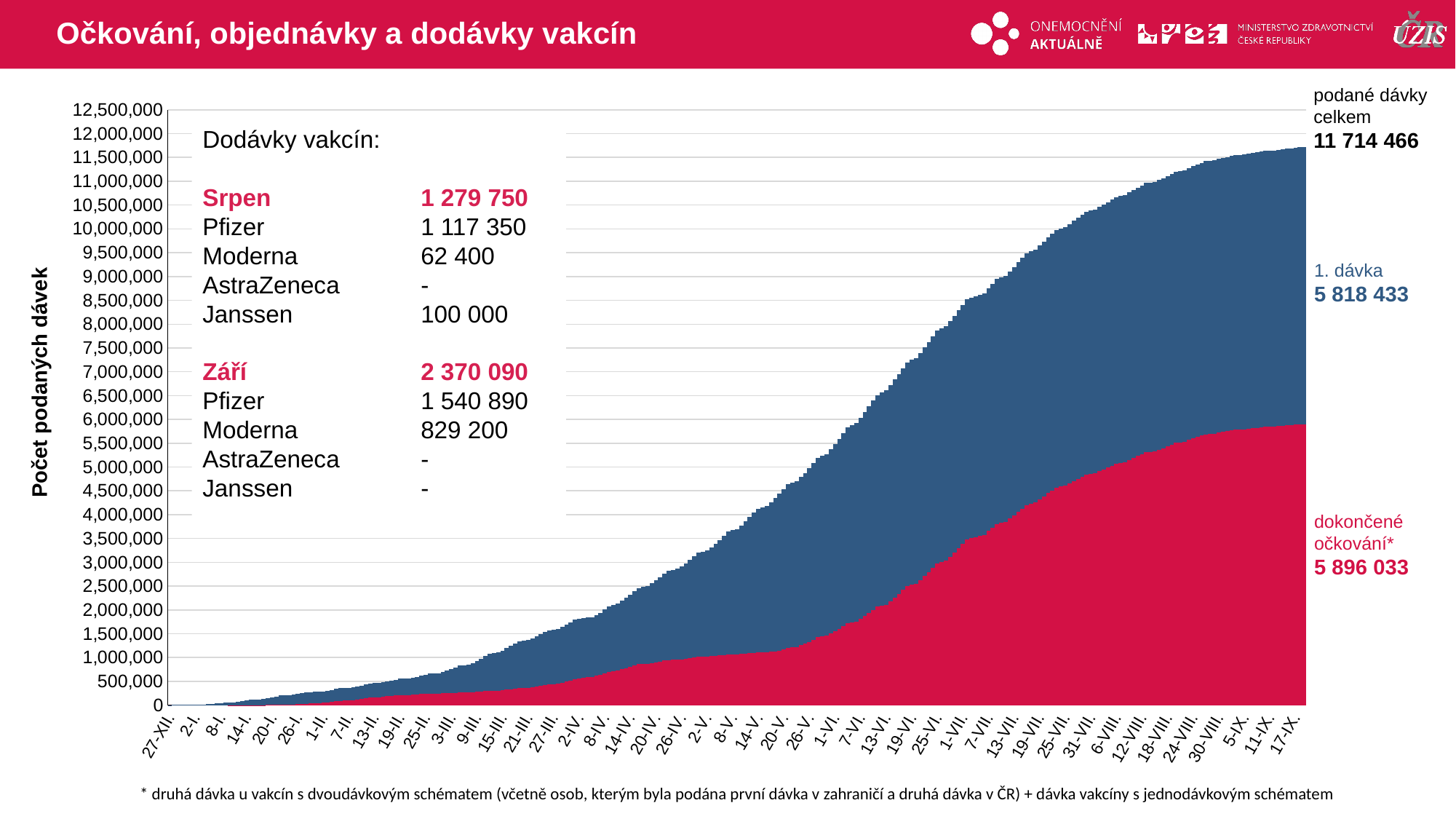

# Očkování, objednávky a dodávky vakcín
podané dávky celkem
11 714 466

### Chart

| Category | dokončené očkování | první dávka |
|---|---|---|
| 27-XII. | 0.0 | 1272.0 |
| 28-XII. | 0.0 | 3571.0 |
| 29-XII. | 0.0 | 7025.0 |
| 30-XII. | 0.0 | 10515.0 |
| 31-XII. | 0.0 | 11821.0 |
| 1-I. | 0.0 | 12086.0 |
| 2-I. | 0.0 | 13358.0 |
| 3-I. | 0.0 | 14278.0 |
| 4-I. | 0.0 | 17870.0 |
| 5-I. | 0.0 | 22371.0 |
| 6-I. | 0.0 | 28215.0 |
| 7-I. | 0.0 | 36186.0 |
| 8-I. | 0.0 | 46165.0 |
| 9-I. | 0.0 | 48185.0 |
| 10-I. | 2.0 | 49942.0 |
| 11-I. | 4.0 | 59760.0 |
| 12-I. | 6.0 | 73166.0 |
| 13-I. | 6.0 | 86667.0 |
| 14-I. | 8.0 | 101863.0 |
| 15-I. | 8.0 | 115834.0 |
| 16-I. | 10.0 | 119211.0 |
| 17-I. | 651.0 | 121814.0 |
| 18-I. | 2471.0 | 134288.0 |
| 19-I. | 5180.0 | 146847.0 |
| 20-I. | 7823.0 | 160486.0 |
| 21-I. | 9554.0 | 176096.0 |
| 22-I. | 10598.0 | 190931.0 |
| 23-I. | 11468.0 | 194230.0 |
| 24-I. | 12337.0 | 196475.0 |
| 25-I. | 15308.0 | 206097.0 |
| 26-I. | 19276.0 | 216625.0 |
| 27-I. | 23794.0 | 225643.0 |
| 28-I. | 29908.0 | 232713.0 |
| 29-I. | 37784.0 | 238910.0 |
| 30-I. | 38871.0 | 239641.0 |
| 31-I. | 40051.0 | 240348.0 |
| 1-II. | 47973.0 | 244311.0 |
| 2-II. | 58187.0 | 248437.0 |
| 3-II. | 69165.0 | 252843.0 |
| 4-II. | 82116.0 | 257731.0 |
| 5-II. | 92760.0 | 263180.0 |
| 6-II. | 95107.0 | 264021.0 |
| 7-II. | 97594.0 | 264869.0 |
| 8-II. | 108974.0 | 268928.0 |
| 9-II. | 120892.0 | 274007.0 |
| 10-II. | 134100.0 | 279497.0 |
| 11-II. | 150273.0 | 285798.0 |
| 12-II. | 164957.0 | 292538.0 |
| 13-II. | 167936.0 | 294126.0 |
| 14-II. | 169311.0 | 295117.0 |
| 15-II. | 178643.0 | 301508.0 |
| 16-II. | 187694.0 | 310212.0 |
| 17-II. | 195980.0 | 319892.0 |
| 18-II. | 204018.0 | 332188.0 |
| 19-II. | 211338.0 | 344030.0 |
| 20-II. | 212513.0 | 346011.0 |
| 21-II. | 213527.0 | 347100.0 |
| 22-II. | 219532.0 | 357206.0 |
| 23-II. | 226492.0 | 370121.0 |
| 24-II. | 232507.0 | 383974.0 |
| 25-II. | 238037.0 | 401924.0 |
| 26-II. | 243363.0 | 418072.0 |
| 27-II. | 243913.0 | 421077.0 |
| 28-II. | 244458.0 | 423419.0 |
| 1-III. | 247880.0 | 442938.0 |
| 2-III. | 251413.0 | 470123.0 |
| 3-III. | 255900.0 | 500952.0 |
| 4-III. | 260562.0 | 534133.0 |
| 5-III. | 265958.0 | 562907.0 |
| 6-III. | 266803.0 | 575029.0 |
| 7-III. | 267636.0 | 586461.0 |
| 8-III. | 272462.0 | 616123.0 |
| 9-III. | 278821.0 | 652373.0 |
| 10-III. | 285751.0 | 693586.0 |
| 11-III. | 294099.0 | 738365.0 |
| 12-III. | 302540.0 | 777119.0 |
| 13-III. | 303828.0 | 794163.0 |
| 14-III. | 304963.0 | 806248.0 |
| 15-III. | 313727.0 | 834600.0 |
| 16-III. | 324232.0 | 873428.0 |
| 17-III. | 334710.0 | 910859.0 |
| 18-III. | 347100.0 | 948784.0 |
| 19-III. | 360685.0 | 983217.0 |
| 20-III. | 362700.0 | 998323.0 |
| 21-III. | 364243.0 | 1005710.0 |
| 22-III. | 376714.0 | 1030203.0 |
| 23-III. | 390037.0 | 1056769.0 |
| 24-III. | 405742.0 | 1083586.0 |
| 25-III. | 423565.0 | 1109871.0 |
| 26-III. | 441037.0 | 1134627.0 |
| 27-III. | 445866.0 | 1143040.0 |
| 28-III. | 449996.0 | 1148563.0 |
| 29-III. | 470656.0 | 1167602.0 |
| 30-III. | 492797.0 | 1192245.0 |
| 31-III. | 519824.0 | 1215276.0 |
| 1-IV. | 551820.0 | 1240825.0 |
| 2-IV. | 564594.0 | 1247686.0 |
| 3-IV. | 575497.0 | 1251276.0 |
| 4-IV. | 584293.0 | 1253751.0 |
| 5-IV. | 591459.0 | 1256112.0 |
| 6-IV. | 620668.0 | 1272185.0 |
| 7-IV. | 642818.0 | 1295537.0 |
| 8-IV. | 673797.0 | 1334139.0 |
| 9-IV. | 703945.0 | 1373584.0 |
| 10-IV. | 719216.0 | 1389009.0 |
| 11-IV. | 729227.0 | 1398745.0 |
| 12-IV. | 754309.0 | 1436942.0 |
| 13-IV. | 780277.0 | 1473133.0 |
| 14-IV. | 807604.0 | 1511881.0 |
| 15-IV. | 833284.0 | 1559587.0 |
| 16-IV. | 858879.0 | 1604150.0 |
| 17-IV. | 867887.0 | 1620790.0 |
| 18-IV. | 872860.0 | 1633740.0 |
| 19-IV. | 888266.0 | 1677683.0 |
| 20-IV. | 904098.0 | 1720188.0 |
| 21-IV. | 918361.0 | 1767874.0 |
| 22-IV. | 935716.0 | 1822290.0 |
| 23-IV. | 947733.0 | 1871979.0 |
| 24-IV. | 952960.0 | 1889768.0 |
| 25-IV. | 956937.0 | 1904419.0 |
| 26-IV. | 964470.0 | 1953430.0 |
| 27-IV. | 976655.0 | 2001441.0 |
| 28-IV. | 990611.0 | 2058703.0 |
| 29-IV. | 1006431.0 | 2122622.0 |
| 30-IV. | 1016343.0 | 2183327.0 |
| 1-V. | 1019757.0 | 2202512.0 |
| 2-V. | 1022005.0 | 2221371.0 |
| 3-V. | 1027042.0 | 2287453.0 |
| 4-V. | 1035331.0 | 2352327.0 |
| 5-V. | 1044677.0 | 2423469.0 |
| 6-V. | 1055302.0 | 2501843.0 |
| 7-V. | 1065327.0 | 2577161.0 |
| 8-V. | 1067049.0 | 2606408.0 |
| 9-V. | 1068234.0 | 2630565.0 |
| 10-V. | 1075394.0 | 2701600.0 |
| 11-V. | 1084157.0 | 2775843.0 |
| 12-V. | 1093187.0 | 2854067.0 |
| 13-V. | 1102309.0 | 2936542.0 |
| 14-V. | 1110028.0 | 3014832.0 |
| 15-V. | 1112209.0 | 3046600.0 |
| 16-V. | 1113401.0 | 3072332.0 |
| 17-V. | 1120073.0 | 3143928.0 |
| 18-V. | 1133049.0 | 3214828.0 |
| 19-V. | 1148124.0 | 3291025.0 |
| 20-V. | 1175078.0 | 3364796.0 |
| 21-V. | 1202744.0 | 3432111.0 |
| 22-V. | 1213871.0 | 3464263.0 |
| 23-V. | 1222869.0 | 3486557.0 |
| 24-V. | 1256457.0 | 3532344.0 |
| 25-V. | 1292189.0 | 3582383.0 |
| 26-V. | 1329659.0 | 3648189.0 |
| 27-V. | 1376919.0 | 3707417.0 |
| 28-V. | 1423391.0 | 3766973.0 |
| 29-V. | 1440451.0 | 3795974.0 |
| 30-V. | 1454849.0 | 3818304.0 |
| 31-V. | 1502331.0 | 3872157.0 |
| 1-VI. | 1551076.0 | 3928880.0 |
| 2-VI. | 1604959.0 | 3989267.0 |
| 3-VI. | 1665086.0 | 4044674.0 |
| 4-VI. | 1722383.0 | 4104483.0 |
| 5-VI. | 1741145.0 | 4138487.0 |
| 6-VI. | 1756231.0 | 4165310.0 |
| 7-VI. | 1811781.0 | 4225841.0 |
| 8-VI. | 1866670.0 | 4286733.0 |
| 9-VI. | 1930981.0 | 4342273.0 |
| 10-VI. | 2001958.0 | 4393023.0 |
| 11-VI. | 2071549.0 | 4441964.0 |
| 12-VI. | 2092268.0 | 4473837.0 |
| 13-VI. | 2110614.0 | 4497782.0 |
| 14-VI. | 2184880.0 | 4538378.0 |
| 15-VI. | 2257103.0 | 4580827.0 |
| 16-VI. | 2335187.0 | 4621019.0 |
| 17-VI. | 2418122.0 | 4658197.0 |
| 18-VI. | 2498482.0 | 4698512.0 |
| 19-VI. | 2527688.0 | 4720211.0 |
| 20-VI. | 2551441.0 | 4737529.0 |
| 21-VI. | 2629889.0 | 4768590.0 |
| 22-VI. | 2712021.0 | 4799912.0 |
| 23-VI. | 2797125.0 | 4829751.0 |
| 24-VI. | 2887042.0 | 4857750.0 |
| 25-VI. | 2973041.0 | 4887054.0 |
| 26-VI. | 3007767.0 | 4902872.0 |
| 27-VI. | 3034341.0 | 4916803.0 |
| 28-VI. | 3119409.0 | 4943962.0 |
| 29-VI. | 3205778.0 | 4971751.0 |
| 30-VI. | 3296611.0 | 4997889.0 |
| 1-VII. | 3386509.0 | 5020052.0 |
| 2-VII. | 3472193.0 | 5045048.0 |
| 3-VII. | 3503631.0 | 5052103.0 |
| 4-VII. | 3525382.0 | 5059626.0 |
| 5-VII. | 3550682.0 | 5066953.0 |
| 6-VII. | 3578233.0 | 5072319.0 |
| 7-VII. | 3657081.0 | 5097108.0 |
| 8-VII. | 3727280.0 | 5122353.0 |
| 9-VII. | 3796420.0 | 5148803.0 |
| 10-VII. | 3824969.0 | 5158110.0 |
| 11-VII. | 3847805.0 | 5166592.0 |
| 12-VII. | 3916793.0 | 5192793.0 |
| 13-VII. | 3986556.0 | 5217126.0 |
| 14-VII. | 4058429.0 | 5240948.0 |
| 15-VII. | 4124319.0 | 5267788.0 |
| 16-VII. | 4196902.0 | 5293209.0 |
| 17-VII. | 4228266.0 | 5301460.0 |
| 18-VII. | 4254217.0 | 5309341.0 |
| 19-VII. | 4321134.0 | 5331188.0 |
| 20-VII. | 4388065.0 | 5350632.0 |
| 21-VII. | 4451397.0 | 5371199.0 |
| 22-VII. | 4509890.0 | 5390464.0 |
| 23-VII. | 4564494.0 | 5410518.0 |
| 24-VII. | 4592072.0 | 5416624.0 |
| 25-VII. | 4614054.0 | 5422077.0 |
| 26-VII. | 4662495.0 | 5442931.0 |
| 27-VII. | 4709000.0 | 5462298.0 |
| 28-VII. | 4754854.0 | 5479739.0 |
| 29-VII. | 4796675.0 | 5497662.0 |
| 30-VII. | 4839106.0 | 5517586.0 |
| 31-VII. | 4858573.0 | 5524937.0 |
| 1-VIII. | 4874691.0 | 5530302.0 |
| 2-VIII. | 4912139.0 | 5546425.0 |
| 3-VIII. | 4950144.0 | 5560787.0 |
| 4-VIII. | 4986763.0 | 5573832.0 |
| 5-VIII. | 5027114.0 | 5586753.0 |
| 6-VIII. | 5070259.0 | 5600413.0 |
| 7-VIII. | 5088353.0 | 5604564.0 |
| 8-VIII. | 5104056.0 | 5607819.0 |
| 9-VIII. | 5149007.0 | 5618199.0 |
| 10-VIII. | 5188472.0 | 5627784.0 |
| 11-VIII. | 5231515.0 | 5636873.0 |
| 12-VIII. | 5268502.0 | 5645734.0 |
| 13-VIII. | 5308712.0 | 5654182.0 |
| 14-VIII. | 5319361.0 | 5656450.0 |
| 15-VIII. | 5329706.0 | 5658389.0 |
| 16-VIII. | 5363688.0 | 5666242.0 |
| 17-VIII. | 5390694.0 | 5673806.0 |
| 18-VIII. | 5429453.0 | 5681005.0 |
| 19-VIII. | 5467713.0 | 5688123.0 |
| 20-VIII. | 5507798.0 | 5696795.0 |
| 21-VIII. | 5520521.0 | 5698580.0 |
| 22-VIII. | 5532457.0 | 5700116.0 |
| 23-VIII. | 5571603.0 | 5708070.0 |
| 24-VIII. | 5604776.0 | 5715629.0 |
| 25-VIII. | 5633053.0 | 5722269.0 |
| 26-VIII. | 5659072.0 | 5728837.0 |
| 27-VIII. | 5684934.0 | 5736817.0 |
| 28-VIII. | 5691945.0 | 5738782.0 |
| 29-VIII. | 5698549.0 | 5740446.0 |
| 30-VIII. | 5720306.0 | 5747173.0 |
| 31-VIII. | 5738280.0 | 5752983.0 |
| 1-IX. | 5752180.0 | 5757451.0 |
| 2-IX. | 5766288.0 | 5762324.0 |
| 3-IX. | 5781840.0 | 5769750.0 |
| 4-IX. | 5785356.0 | 5771149.0 |
| 5-IX. | 5788173.0 | 5772631.0 |
| 6-IX. | 5800552.0 | 5777288.0 |
| 7-IX. | 5811530.0 | 5780108.0 |
| 8-IX. | 5821310.0 | 5784388.0 |
| 9-IX. | 5831270.0 | 5789387.0 |
| 10-IX. | 5843297.0 | 5795403.0 |
| 11-IX. | 5845752.0 | 5796616.0 |
| 12-IX. | 5847363.0 | 5797272.0 |
| 13-IX. | 5857521.0 | 5801103.0 |
| 14-IX. | 5866408.0 | 5804960.0 |
| 15-IX. | 5874763.0 | 5808748.0 |
| 16-IX. | 5882765.0 | 5812285.0 |
| 17-IX. | 5892472.0 | 5816821.0 |
| 18-IX. | 5894730.0 | 5817943.0 |
| 19-IX. | 5896033.0 | 5818433.0 |
Dodávky vakcín:

Srpen		1 279 750
Pfizer		1 117 350
Moderna		62 400
AstraZeneca	-
Janssen		100 000

Září		2 370 090
Pfizer		1 540 890
Moderna		829 200
AstraZeneca	-
Janssen		-

1. dávka
5 818 433
Počet podaných dávek
dokončené
očkování*
5 896 033
* druhá dávka u vakcín s dvoudávkovým schématem (včetně osob, kterým byla podána první dávka v zahraničí a druhá dávka v ČR) + dávka vakcíny s jednodávkovým schématem